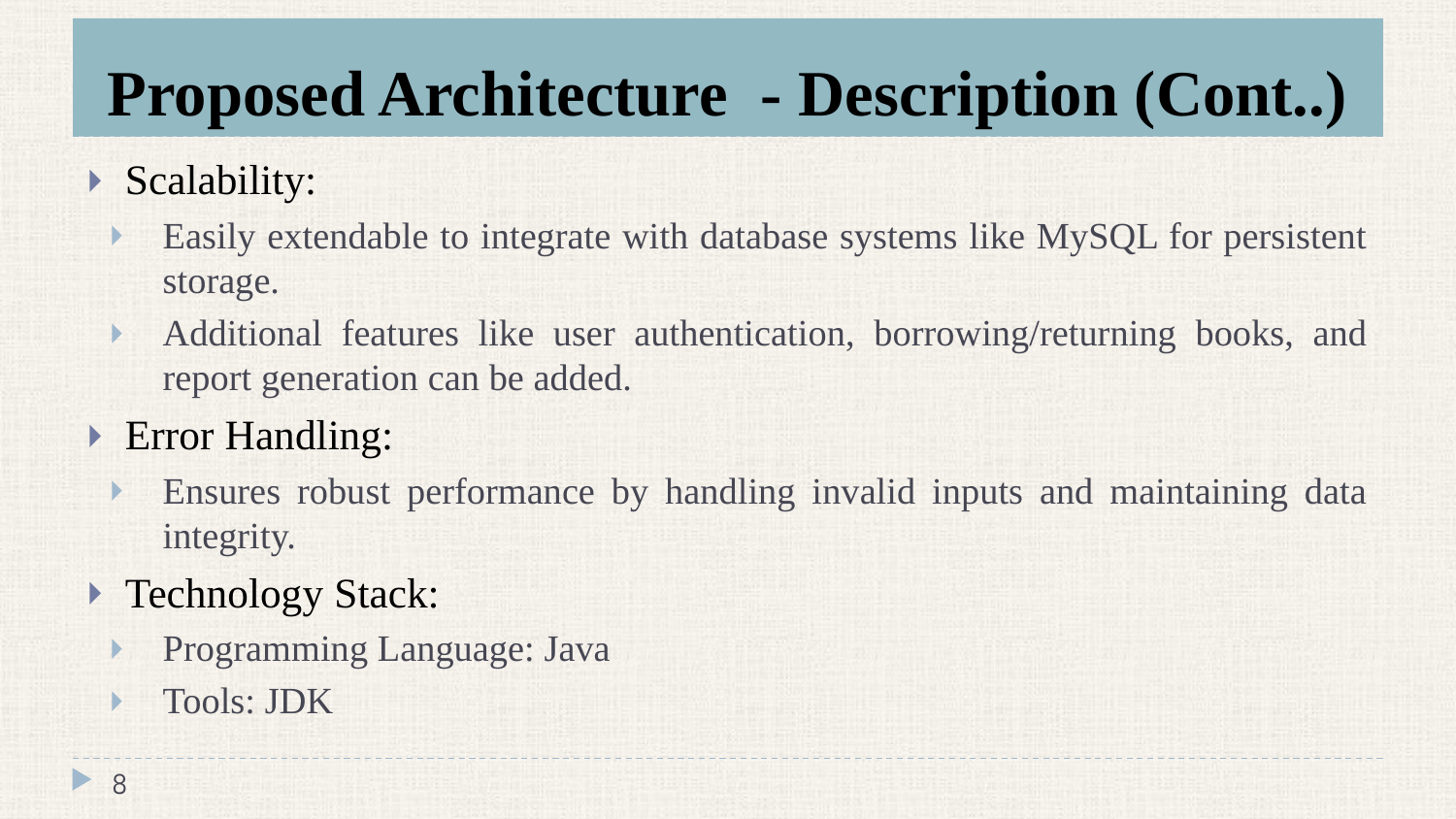

# Proposed Architecture  - Description (Cont..)
Scalability:
Easily extendable to integrate with database systems like MySQL for persistent storage.
Additional features like user authentication, borrowing/returning books, and report generation can be added.
Error Handling:
Ensures robust performance by handling invalid inputs and maintaining data integrity.
Technology Stack:
Programming Language: Java
Tools: JDK
8